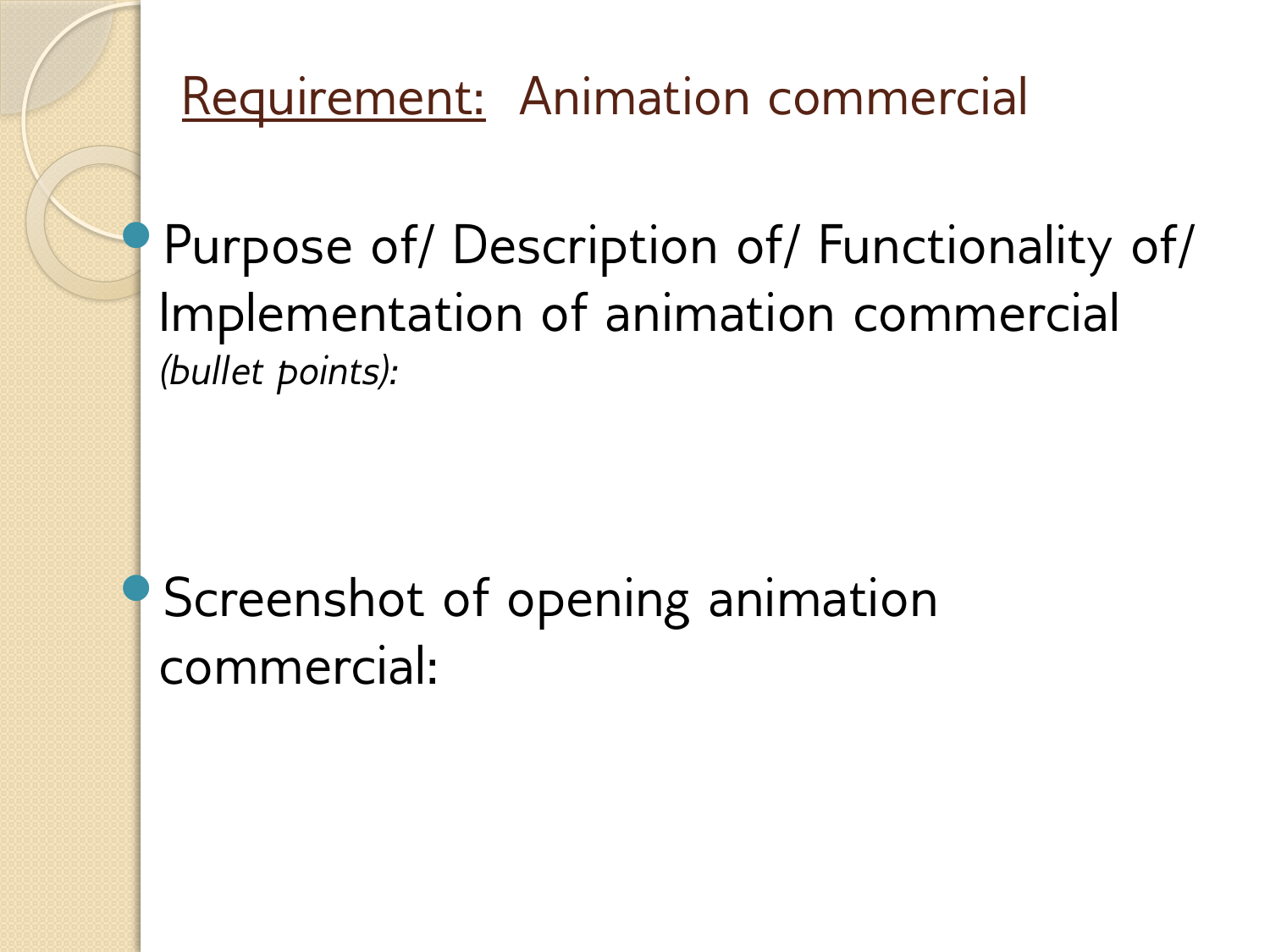

# Requirement:  Animation commercial
Purpose of/ Description of/ Functionality of/ Implementation of animation commercial (bullet points):

Screenshot of opening animation commercial: